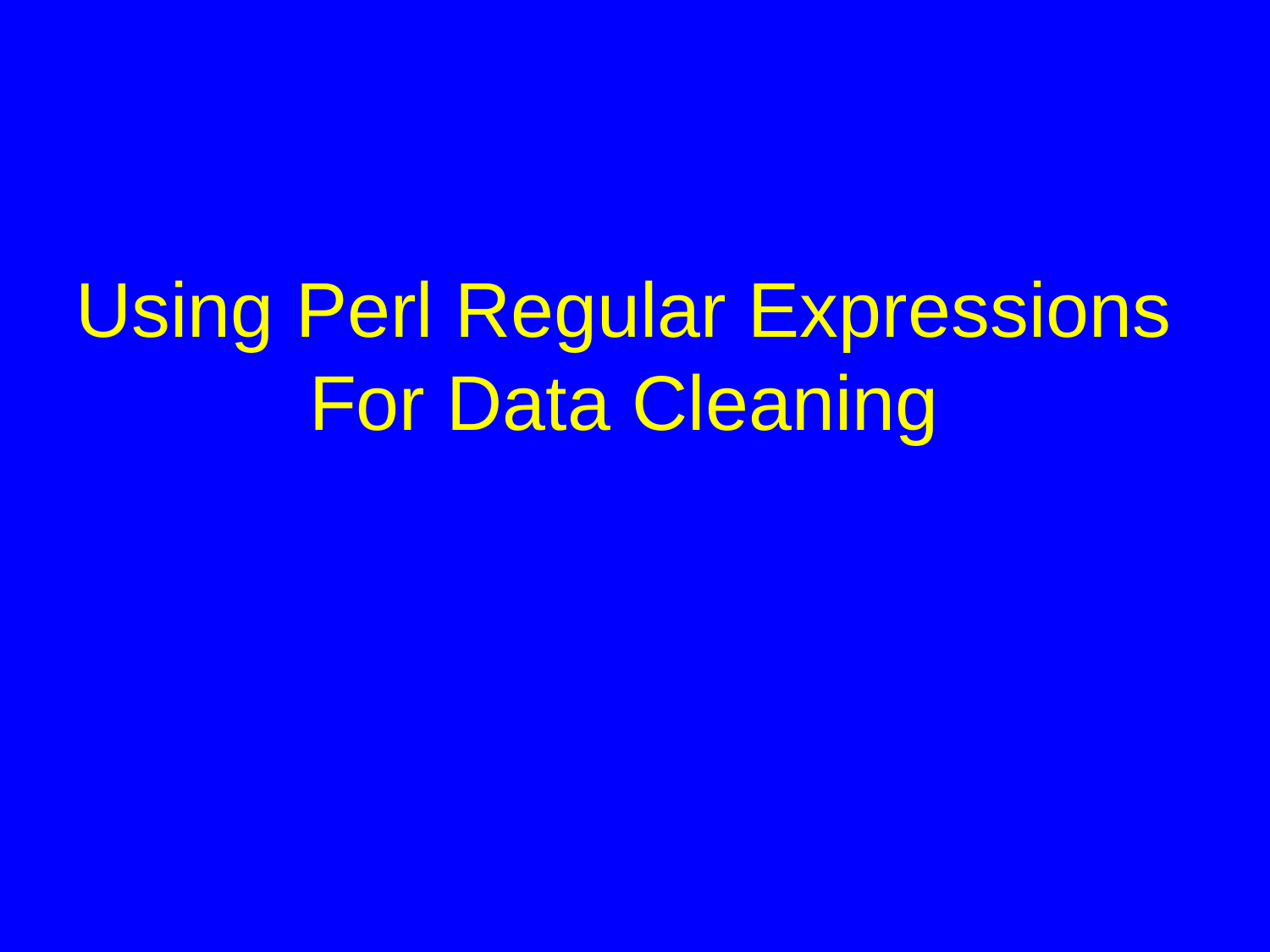

Using Perl Regular Expressions
For Data Cleaning